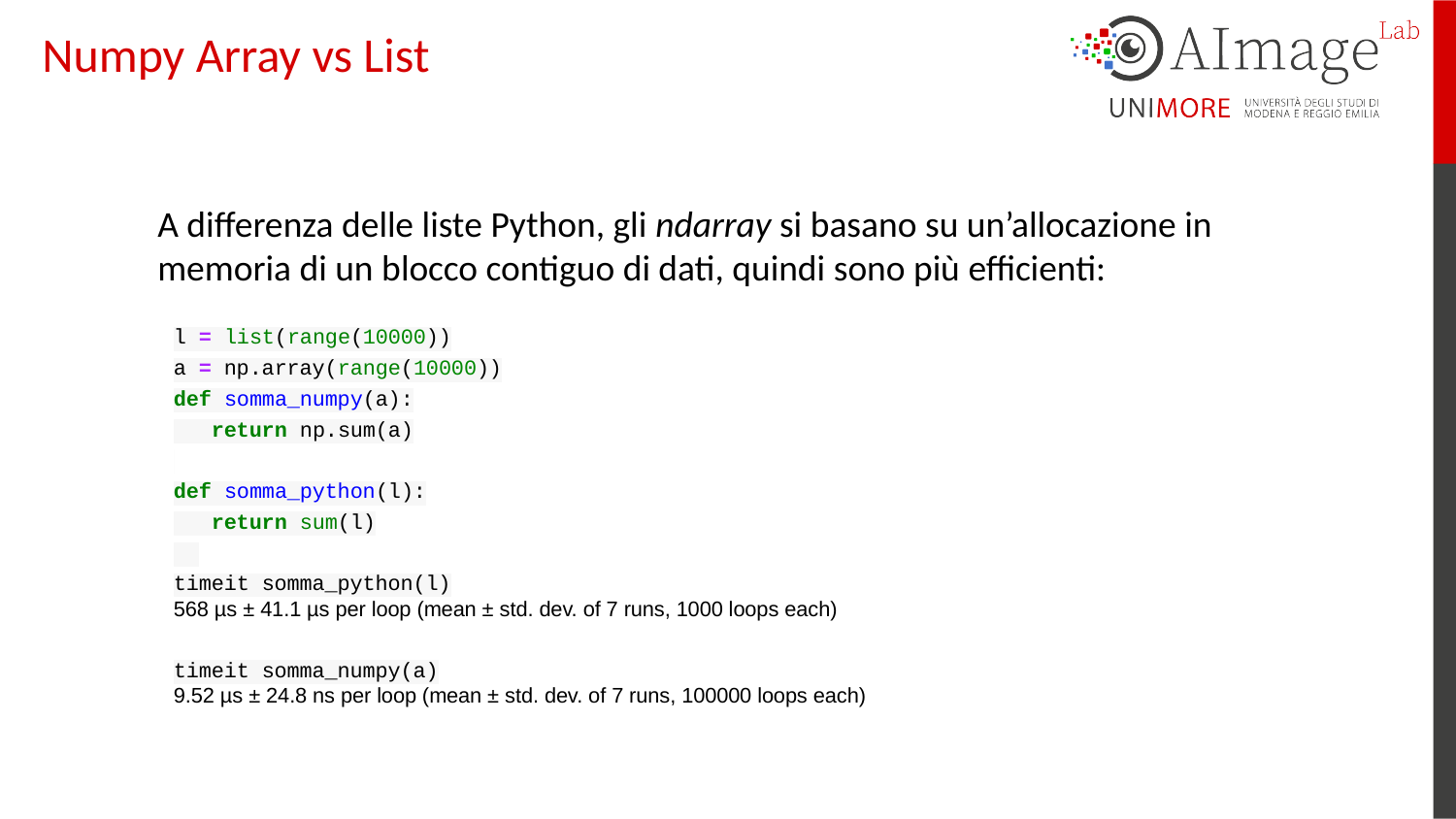

# Numpy Array vs List
A differenza delle liste Python, gli ndarray si basano su un’allocazione in memoria di un blocco contiguo di dati, quindi sono più efficienti:
l = list(range(10000))
a = np.array(range(10000))
def somma_numpy(a):
   return np.sum(a)
​
def somma_python(l):
   return sum(l)

timeit somma_python(l)
568 µs ± 41.1 µs per loop (mean ± std. dev. of 7 runs, 1000 loops each)

timeit somma_numpy(a)
9.52 µs ± 24.8 ns per loop (mean ± std. dev. of 7 runs, 100000 loops each)